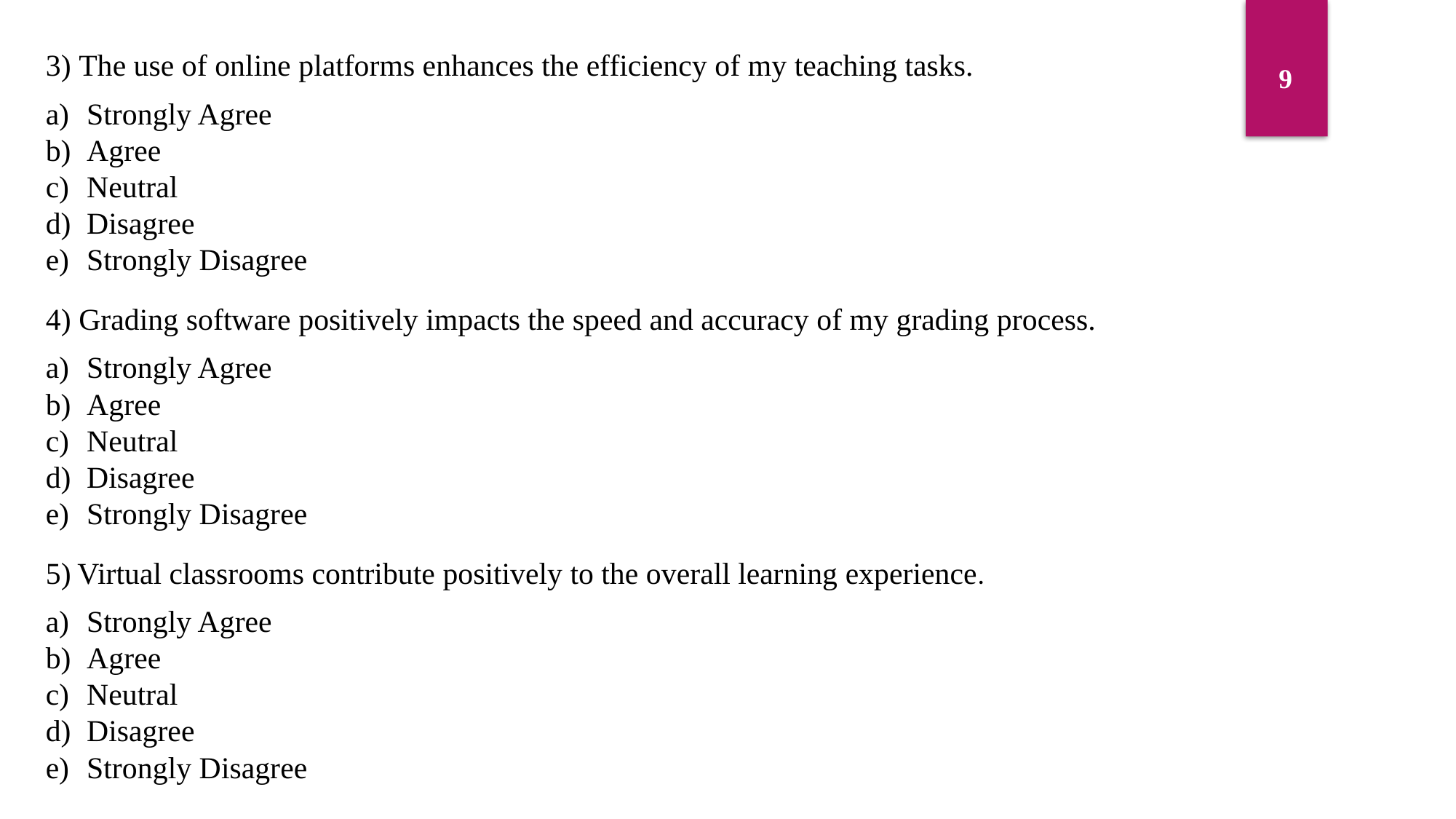

3) The use of online platforms enhances the efficiency of my teaching tasks.
Strongly Agree
Agree
Neutral
Disagree
Strongly Disagree

9
4) Grading software positively impacts the speed and accuracy of my grading process.
Strongly Agree
Agree
Neutral
Disagree
Strongly Disagree

5) Virtual classrooms contribute positively to the overall learning experience.
Strongly Agree
Agree
Neutral
Disagree
Strongly Disagree